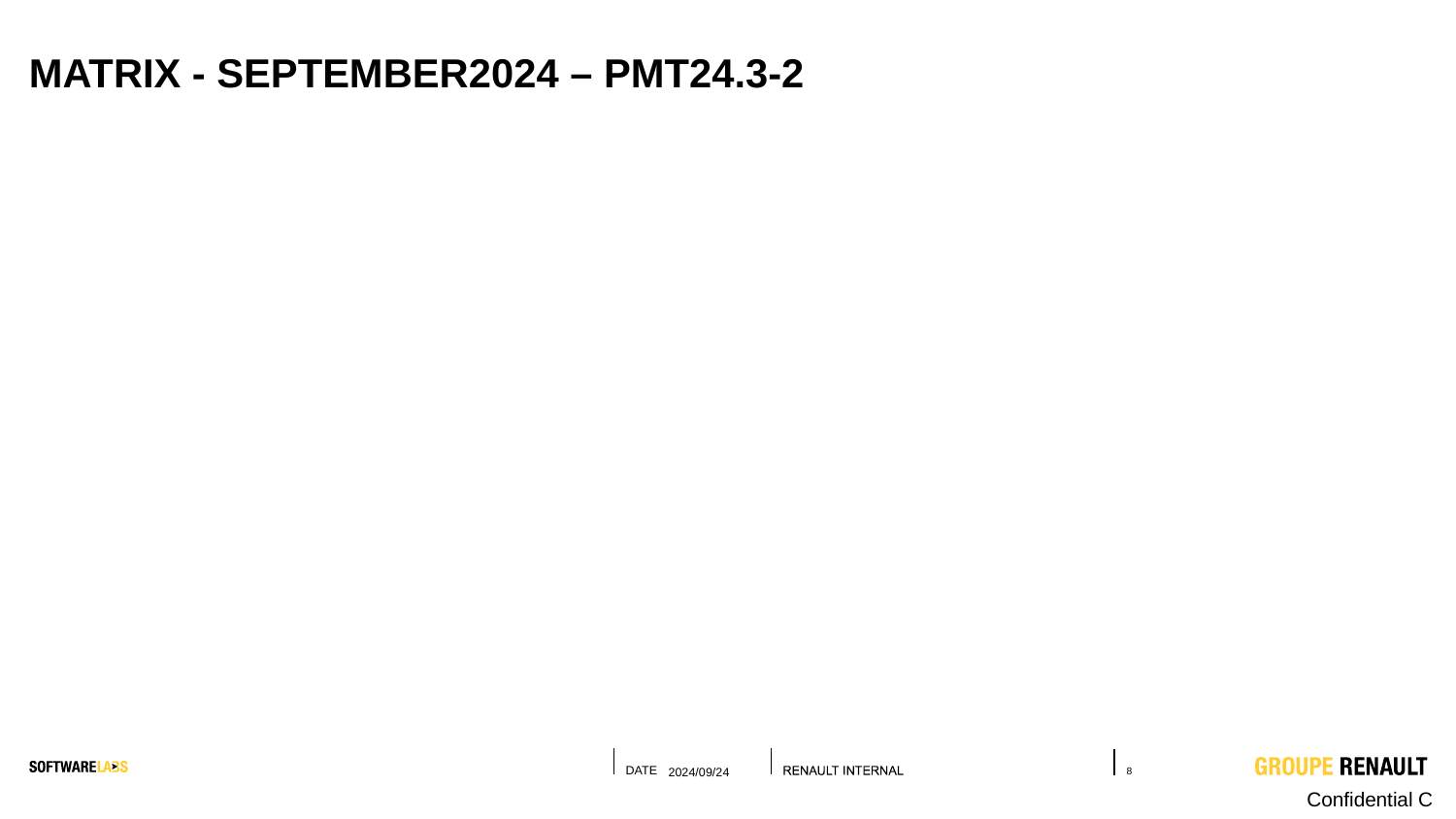

# MATRIX - SEPTEMBER2024 – PMT24.3-2

2024/09/24